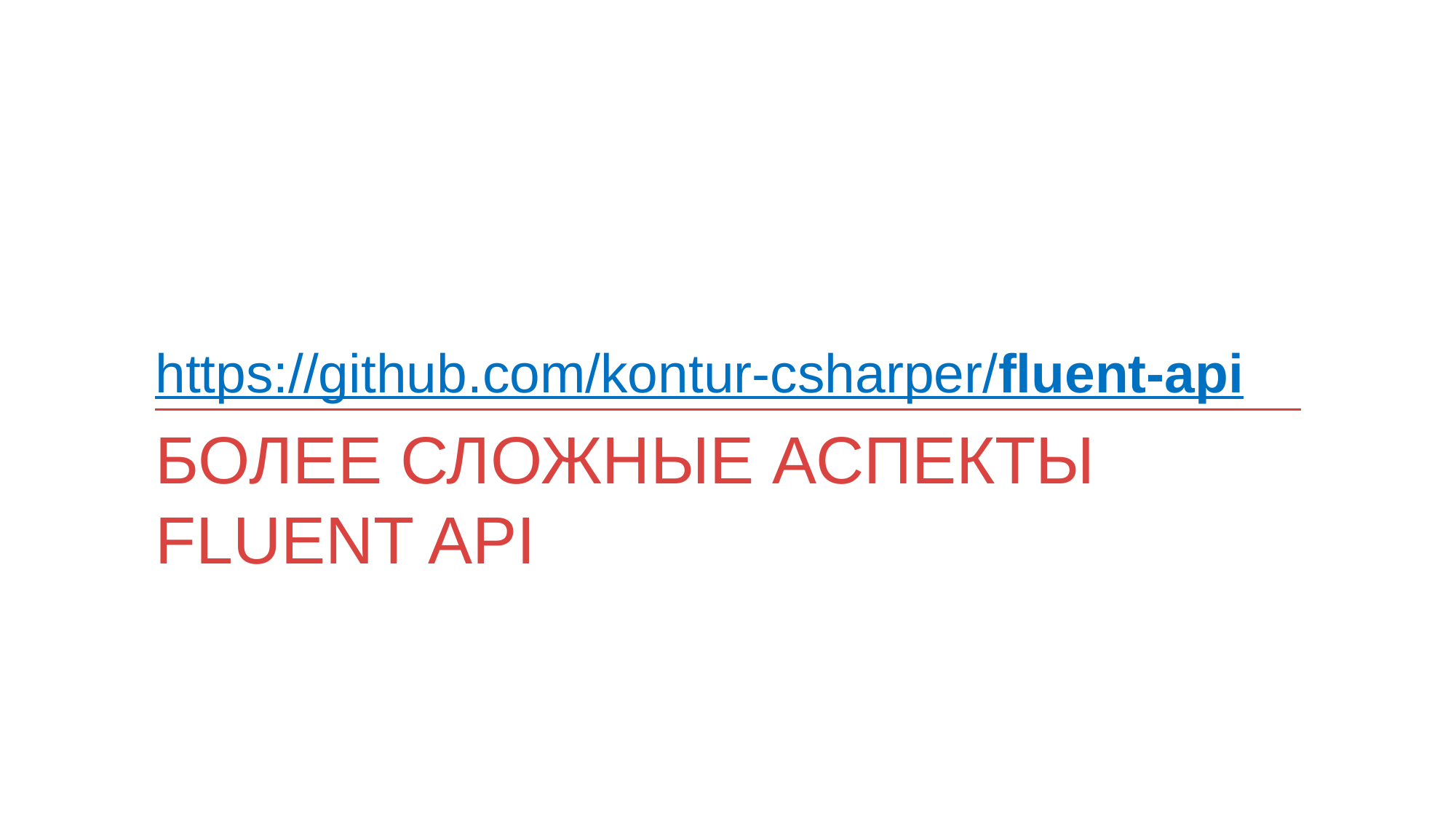

https://github.com/kontur-csharper/fluent-api
# Более сложные аспекты Fluent Api